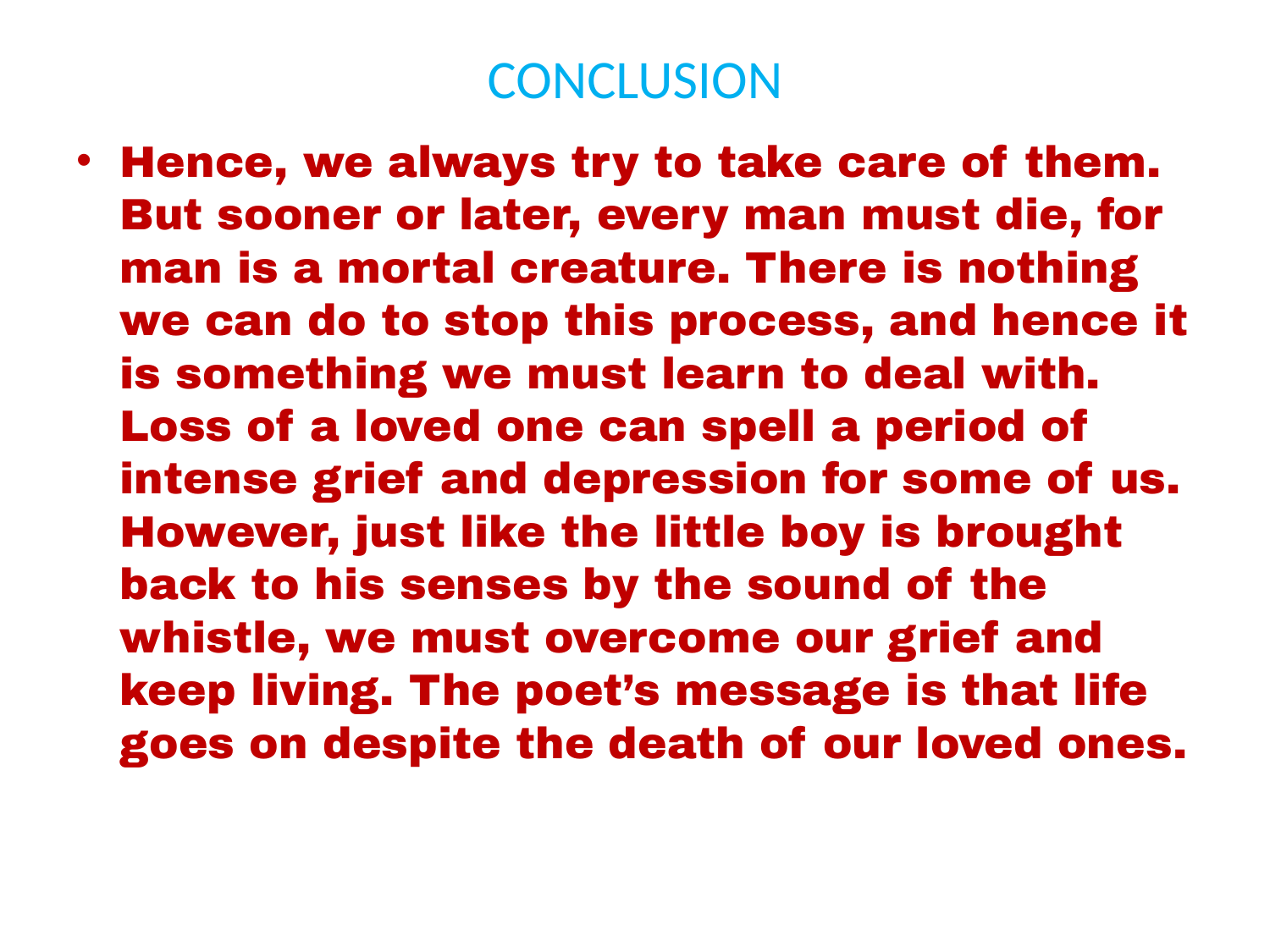

# CONCLUSION
Hence, we always try to take care of them. But sooner or later, every man must die, for man is a mortal creature. There is nothing we can do to stop this process, and hence it is something we must learn to deal with. Loss of a loved one can spell a period of intense grief and depression for some of us. However, just like the little boy is brought back to his senses by the sound of the whistle, we must overcome our grief and keep living. The poet’s message is that life goes on despite the death of our loved ones.